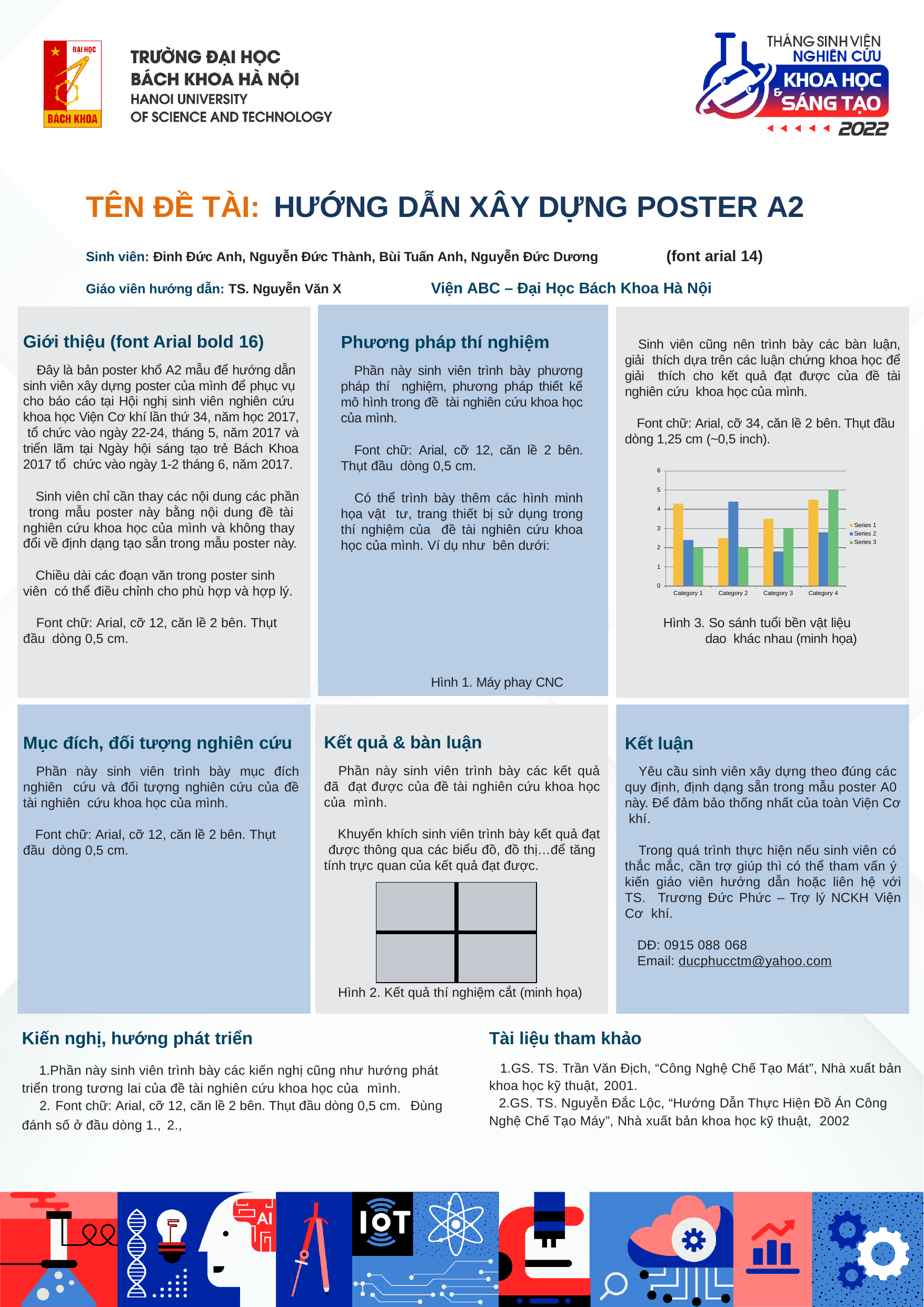

TÊN ĐỀ TÀI:	HƯỚNG DẪN XÂY DỰNG POSTER A2
Sinh viên: Đinh Đức Anh, Nguyễn Đức Thành, Bùi Tuấn Anh, Nguyễn Đức Dương	(font arial 14)
Giáo viên hướng dẫn: TS. Nguyễn Văn X	Viện ABC – Đại Học Bách Khoa Hà Nội

Giới thiệu (font Arial bold 16)
Đây là bản poster khổ A2 mẫu để hướng dẫn  sinh viên xây dựng poster của mình để phục vụ  cho báo cáo tại Hội nghị sinh viên nghiên cứu  khoa học Viện Cơ khí lần thứ 34, năm học 2017,  tổ chức vào ngày 22-24, tháng 5, năm 2017 và triển lãm tại Ngày hội sáng tạo trẻ Bách Khoa 2017 tổ  chức vào ngày 1-2 tháng 6, năm 2017.
Phương pháp thí nghiệm
Phần này sinh viên trình bày phương pháp thí  nghiệm, phương pháp thiết kế mô hình trong đề  tài nghiên cứu khoa học của mình.

Font chữ: Arial, cỡ 12, căn lề 2 bên. Thụt đầu  dòng 0,5 cm.

Có thể trình bày thêm các hình minh họa vật  tư, trang thiết bị sử dụng trong thí nghiệm của  đề tài nghiên cứu khoa học của mình. Ví dụ như  bên dưới:

Hình 1. Máy phay CNC

Sinh viên cũng nên trình bày các bàn luận, giải  thích dựa trên các luận chứng khoa học để giải  thích cho kết quả đạt được của đề tài nghiên cứu  khoa học của mình.
Font chữ: Arial, cỡ 34, căn lề 2 bên. Thụt đầu  dòng 1,25 cm (~0,5 inch).
6

5
Sinh viên chỉ cần thay các nội dung các phần  trong mẫu poster này bằng nội dung đề tài  nghiên cứu khoa học của mình và không thay  đổi về định dạng tạo sẵn trong mẫu poster này.

4

Series 1
Series 2
Series 3
3

2

1

Chiều dài các đoạn văn trong poster sinh viên  có thể điều chỉnh cho phù hợp và hợp lý.

0

Category 1
Category 2
Category 3
Category 4
Font chữ: Arial, cỡ 12, căn lề 2 bên. Thụt đầu  dòng 0,5 cm.
Hình 3. So sánh tuổi bền vật liệu dao  khác nhau (minh họa)

Kết quả & bàn luận
Phần này sinh viên trình bày các kết quả đã  đạt được của đề tài nghiên cứu khoa học của  mình.
Mục đích, đối tượng nghiên cứu
Phần này sinh viên trình bày mục đích nghiên  cứu và đối tượng nghiên cứu của đề tài nghiên  cứu khoa học của mình.
Kết luận
Yêu cầu sinh viên xây dựng theo đúng các  quy định, định dạng sẵn trong mẫu poster A0  này. Để đảm bảo thống nhất của toàn Viện Cơ  khí.
Khuyến khích sinh viên trình bày kết quả đạt  được thông qua các biểu đồ, đồ thị…để tăng  tính trực quan của kết quả đạt được.
Font chữ: Arial, cỡ 12, căn lề 2 bên. Thụt đầu  dòng 0,5 cm.
Trong quá trình thực hiện nếu sinh viên có  thắc mắc, cần trợ giúp thì có thể tham vấn ý  kiến giáo viên hướng dẫn hoặc liên hệ với TS.  Trương Đức Phức – Trợ lý NCKH Viện Cơ  khí.
|  |  |
| --- | --- |
|  |  |
DĐ: 0915 088 068
Email: ducphucctm@yahoo.com

Hình 2. Kết quả thí nghiệm cắt (minh họa)
Kiến nghị, hướng phát triển
Phần này sinh viên trình bày các kiến nghị cũng như hướng phát  triển trong tương lai của đề tài nghiên cứu khoa học của  mình.
Font chữ: Arial, cỡ 12, căn lề 2 bên. Thụt đầu dòng 0,5 cm.  Đùng
đánh số ở đầu dòng 1., 2.,
Tài liệu tham khảo
GS. TS. Trần Văn Địch, “Công Nghệ Chế Tạo Mát”, Nhà xuất bản  khoa học kỹ thuật, 2001.
GS. TS. Nguyễn Đắc Lộc, “Hướng Dẫn Thực Hiện Đồ Án Công  Nghệ Chế Tạo Máy”, Nhà xuất bản khoa học kỹ thuật,  2002